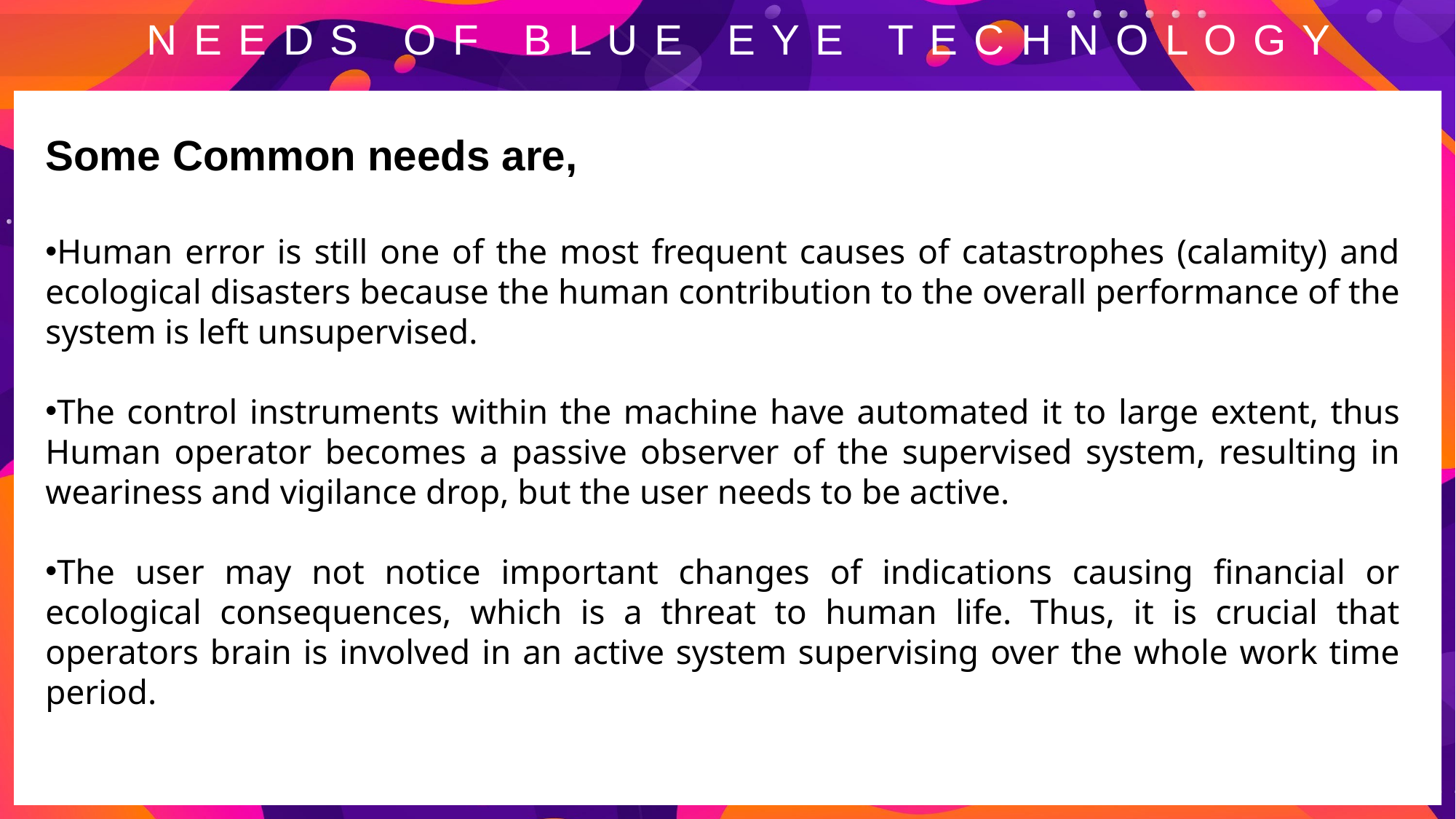

# N E E D S   O F   B L U E   E Y E   T E C H N O L O G Y
Some Common needs are,

Human error is still one of the most frequent causes of catastrophes (calamity) and ecological disasters because the human contribution to the overall performance of the system is left unsupervised.

The control instruments within the machine have automated it to large extent, thus Human operator becomes a passive observer of the supervised system, resulting in weariness and vigilance drop, but the user needs to be active.

The user may not notice important changes of indications causing financial or ecological consequences, which is a threat to human life. Thus, it is crucial that operators brain is involved in an active system supervising over the whole work time period.